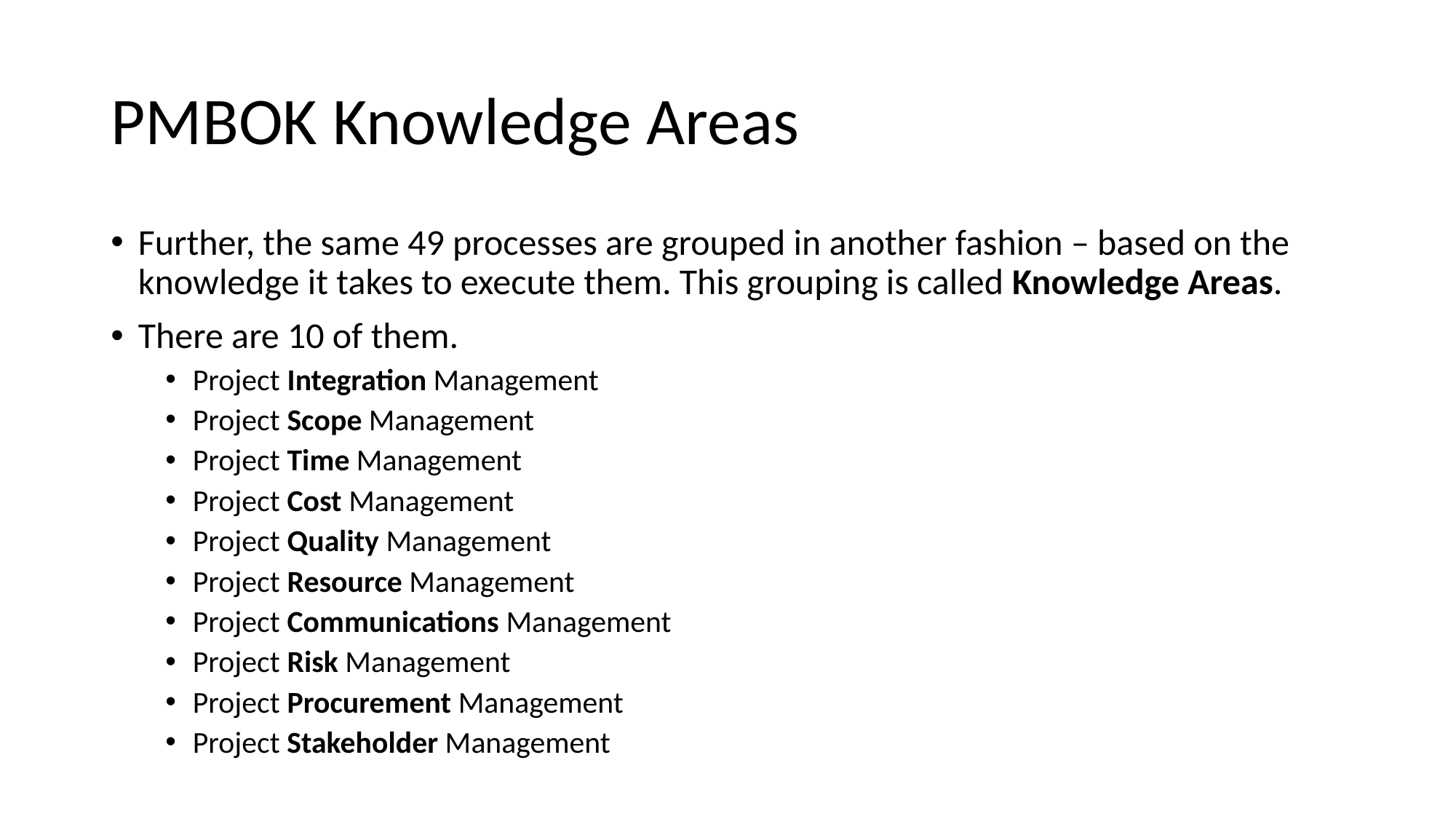

# PMBOK Knowledge Areas
Further, the same 49 processes are grouped in another fashion – based on the knowledge it takes to execute them. This grouping is called Knowledge Areas.
There are 10 of them.
Project Integration Management
Project Scope Management
Project Time Management
Project Cost Management
Project Quality Management
Project Resource Management
Project Communications Management
Project Risk Management
Project Procurement Management
Project Stakeholder Management